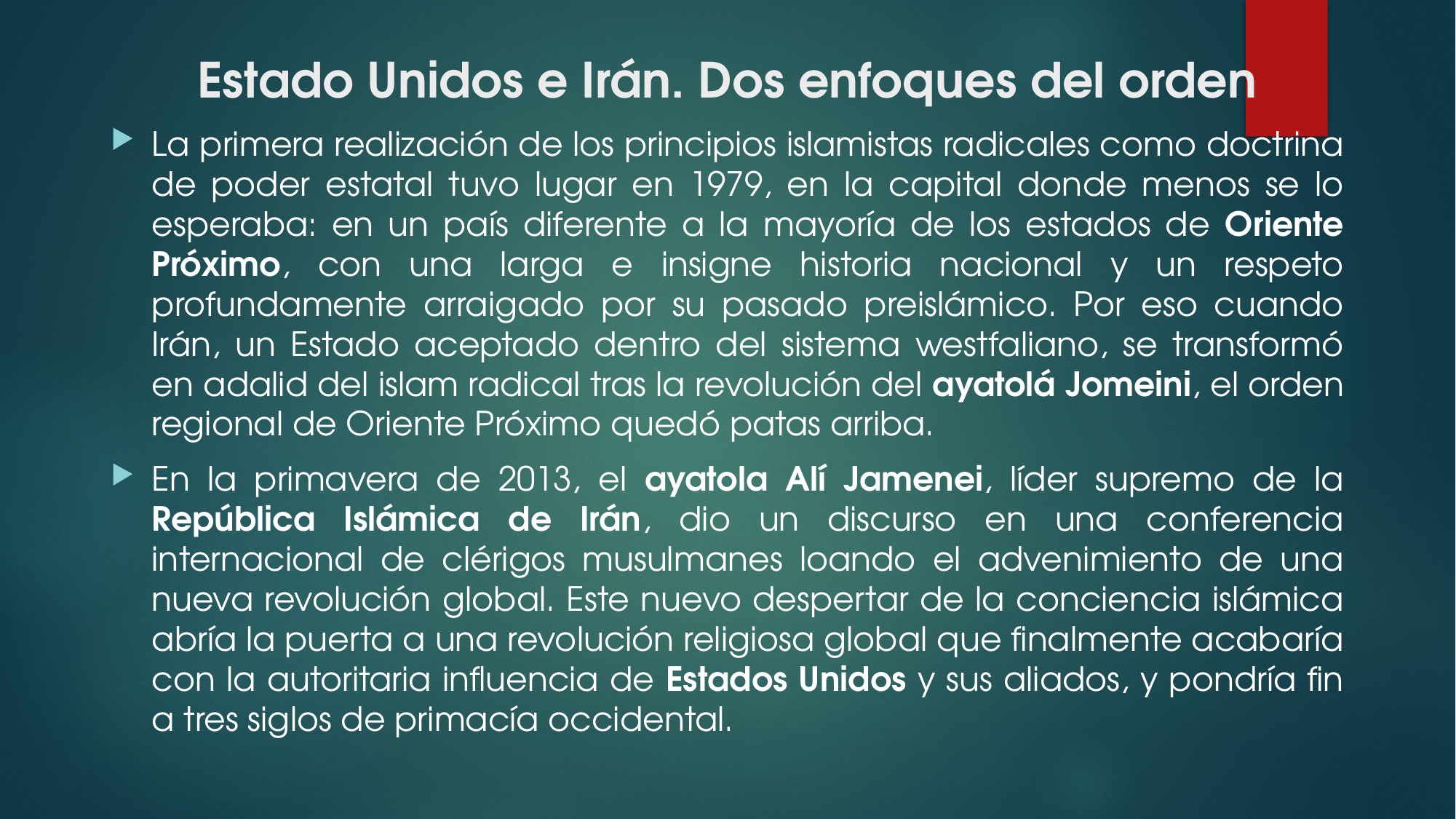

# Estado Unidos e Irán. Dos enfoques del orden
La primera realización de los principios islamistas radicales como doctrina de poder estatal tuvo lugar en 1979, en la capital donde menos se lo esperaba: en un país diferente a la mayoría de los estados de Oriente Próximo, con una larga e insigne historia nacional y un respeto profundamente arraigado por su pasado preislámico. Por eso cuando Irán, un Estado aceptado dentro del sistema westfaliano, se transformó en adalid del islam radical tras la revolución del ayatolá Jomeini, el orden regional de Oriente Próximo quedó patas arriba.
En la primavera de 2013, el ayatola Alí Jamenei, líder supremo de la República Islámica de Irán, dio un discurso en una conferencia internacional de clérigos musulmanes loando el advenimiento de una nueva revolución global. Este nuevo despertar de la conciencia islámica abría la puerta a una revolución religiosa global que finalmente acabaría con la autoritaria influencia de Estados Unidos y sus aliados, y pondría fin a tres siglos de primacía occidental.